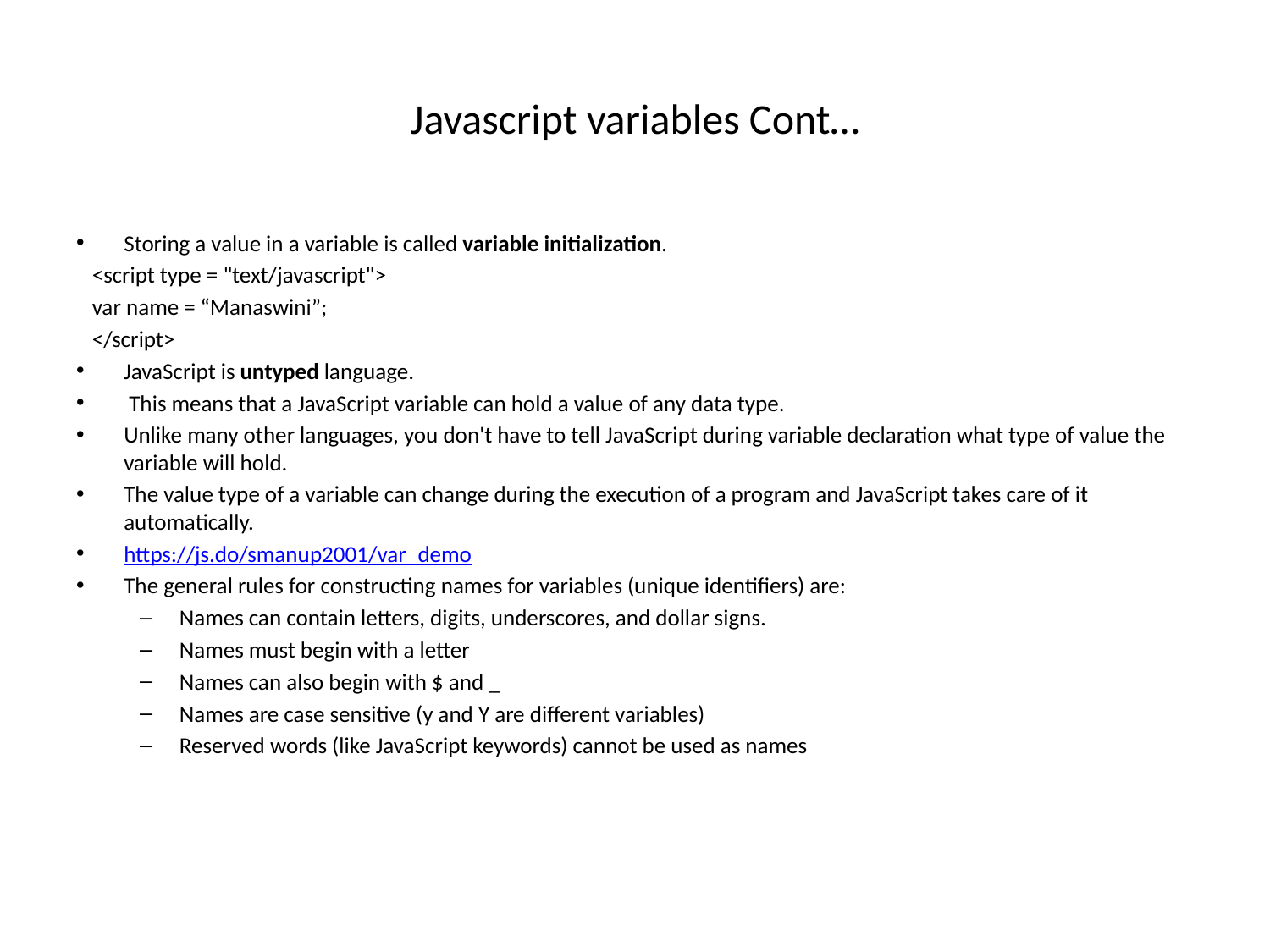

# Javascript variables Cont…
Storing a value in a variable is called variable initialization.
<script type = "text/javascript">
var name = “Manaswini”;
</script>
JavaScript is untyped language.
 This means that a JavaScript variable can hold a value of any data type.
Unlike many other languages, you don't have to tell JavaScript during variable declaration what type of value the variable will hold.
The value type of a variable can change during the execution of a program and JavaScript takes care of it automatically.
https://js.do/smanup2001/var_demo
The general rules for constructing names for variables (unique identifiers) are:
Names can contain letters, digits, underscores, and dollar signs.
Names must begin with a letter
Names can also begin with $ and _
Names are case sensitive (y and Y are different variables)
Reserved words (like JavaScript keywords) cannot be used as names